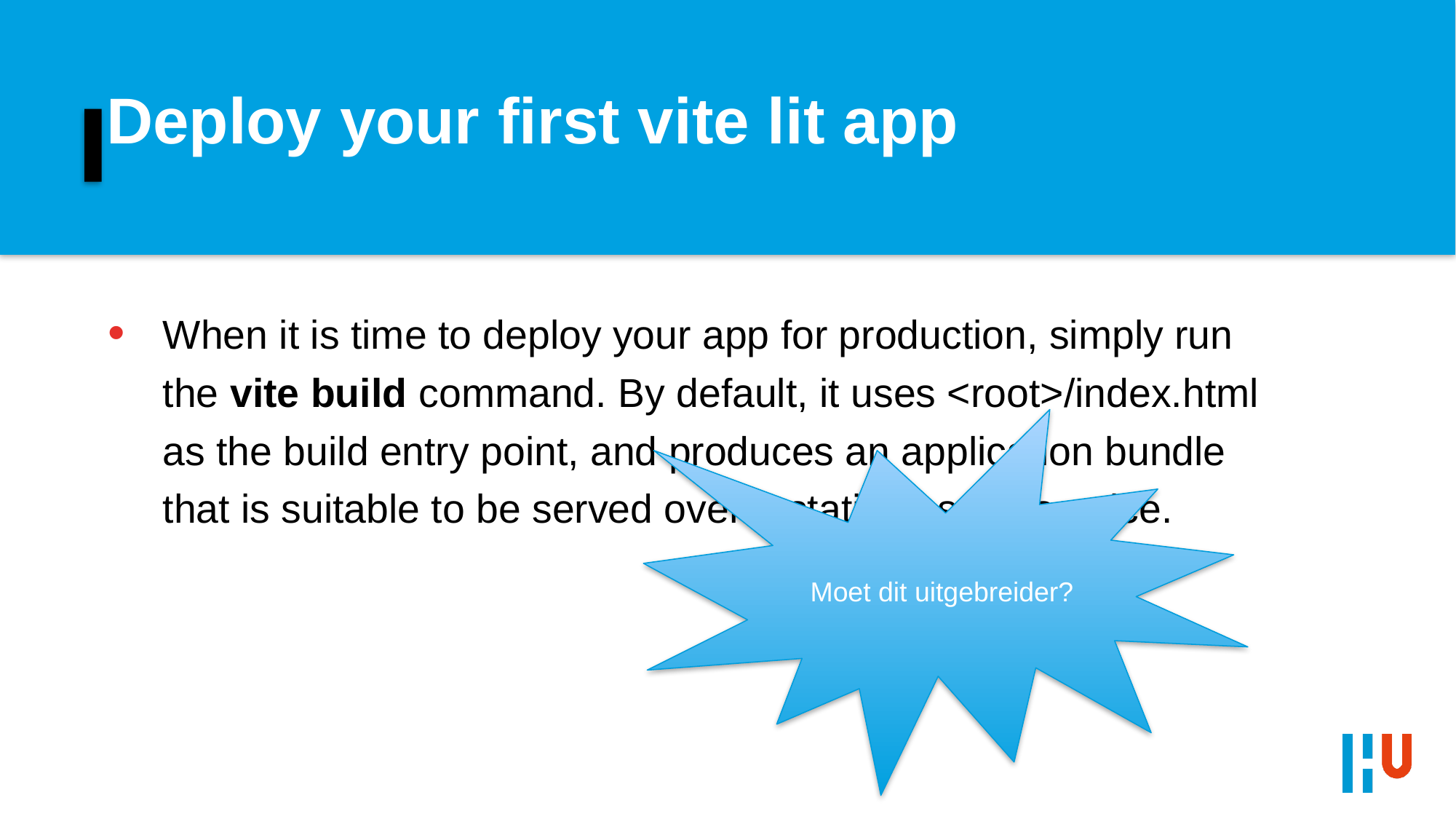

# Deploy your first vite lit app
When it is time to deploy your app for production, simply run the vite build command. By default, it uses <root>/index.html as the build entry point, and produces an application bundle that is suitable to be served over a static hosting service.
Moet dit uitgebreider?